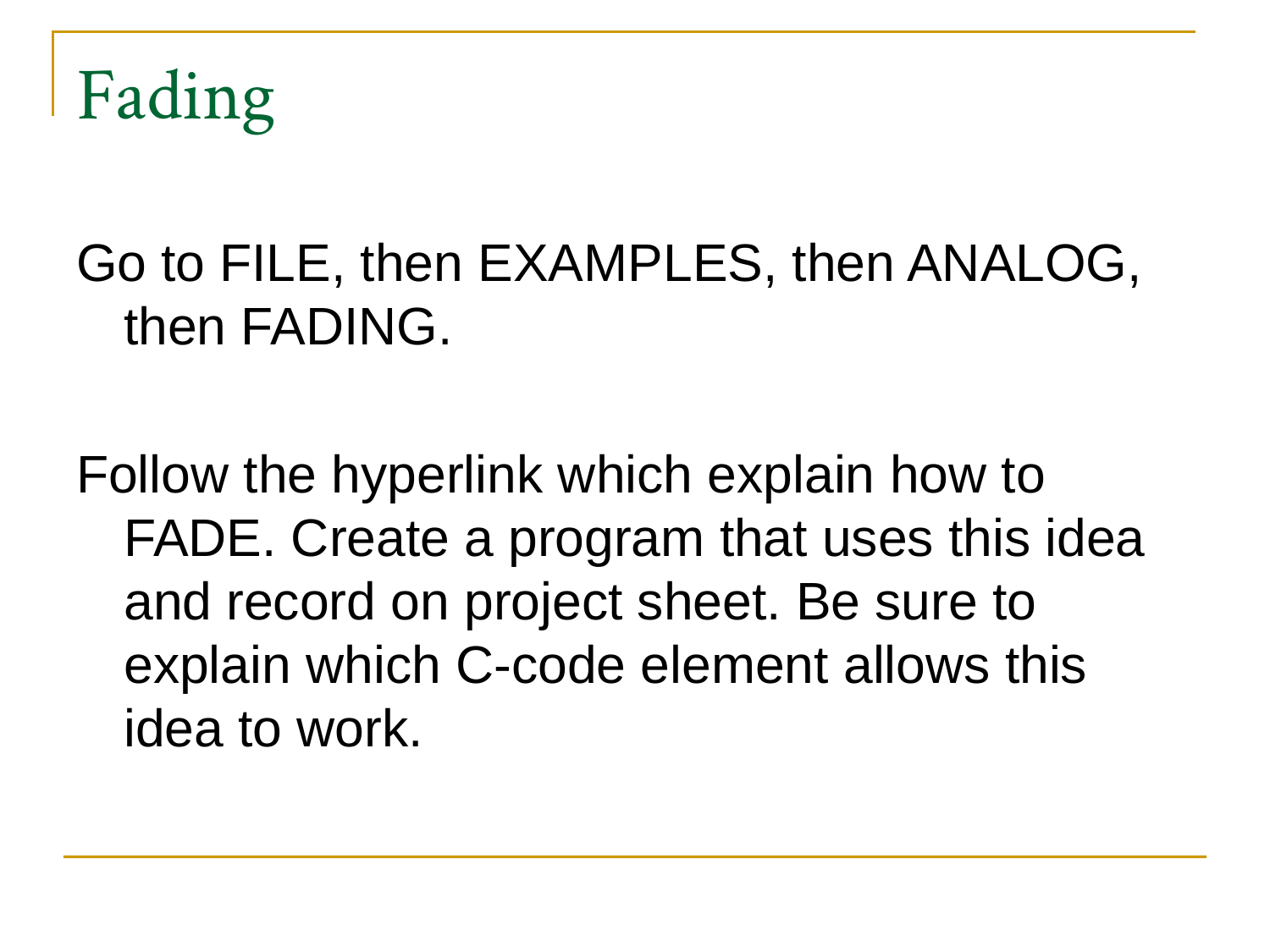

# Fading
Go to FILE, then EXAMPLES, then ANALOG, then FADING.

Follow the hyperlink which explain how to FADE. Create a program that uses this idea and record on project sheet. Be sure to explain which C-code element allows this idea to work.